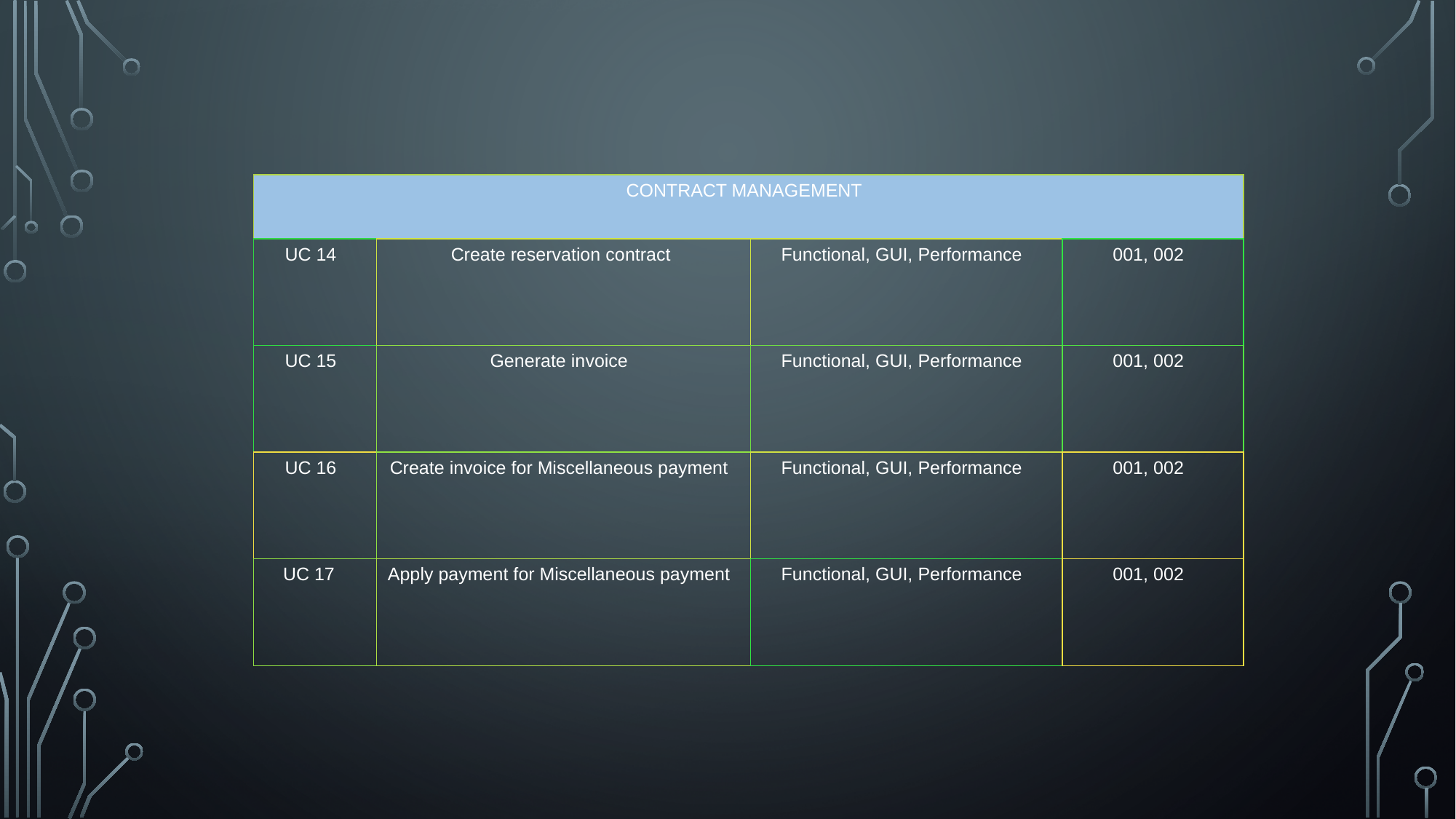

| CONTRACT MANAGEMENT |  |  |  |
| --- | --- | --- | --- |
| UC 14 | Create reservation contract | Functional, GUI, Performance | 001, 002 |
| UC 15 | Generate invoice | Functional, GUI, Performance | 001, 002 |
| UC 16 | Create invoice for Miscellaneous payment | Functional, GUI, Performance | 001, 002 |
| UC 17 | Apply payment for Miscellaneous payment | Functional, GUI, Performance | 001, 002 |